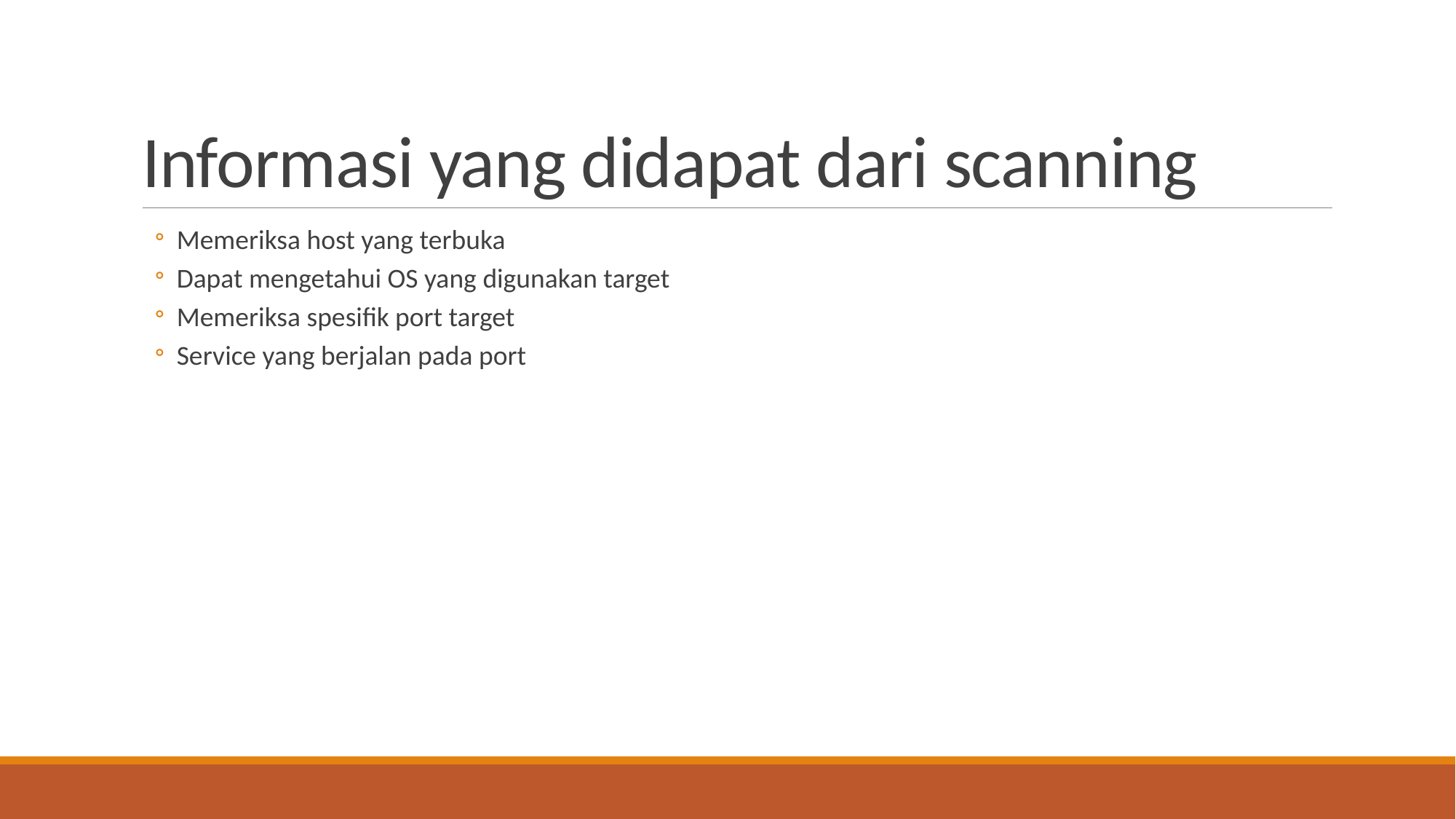

# Informasi yang didapat dari scanning
Memeriksa host yang terbuka
Dapat mengetahui OS yang digunakan target
Memeriksa spesifik port target
Service yang berjalan pada port